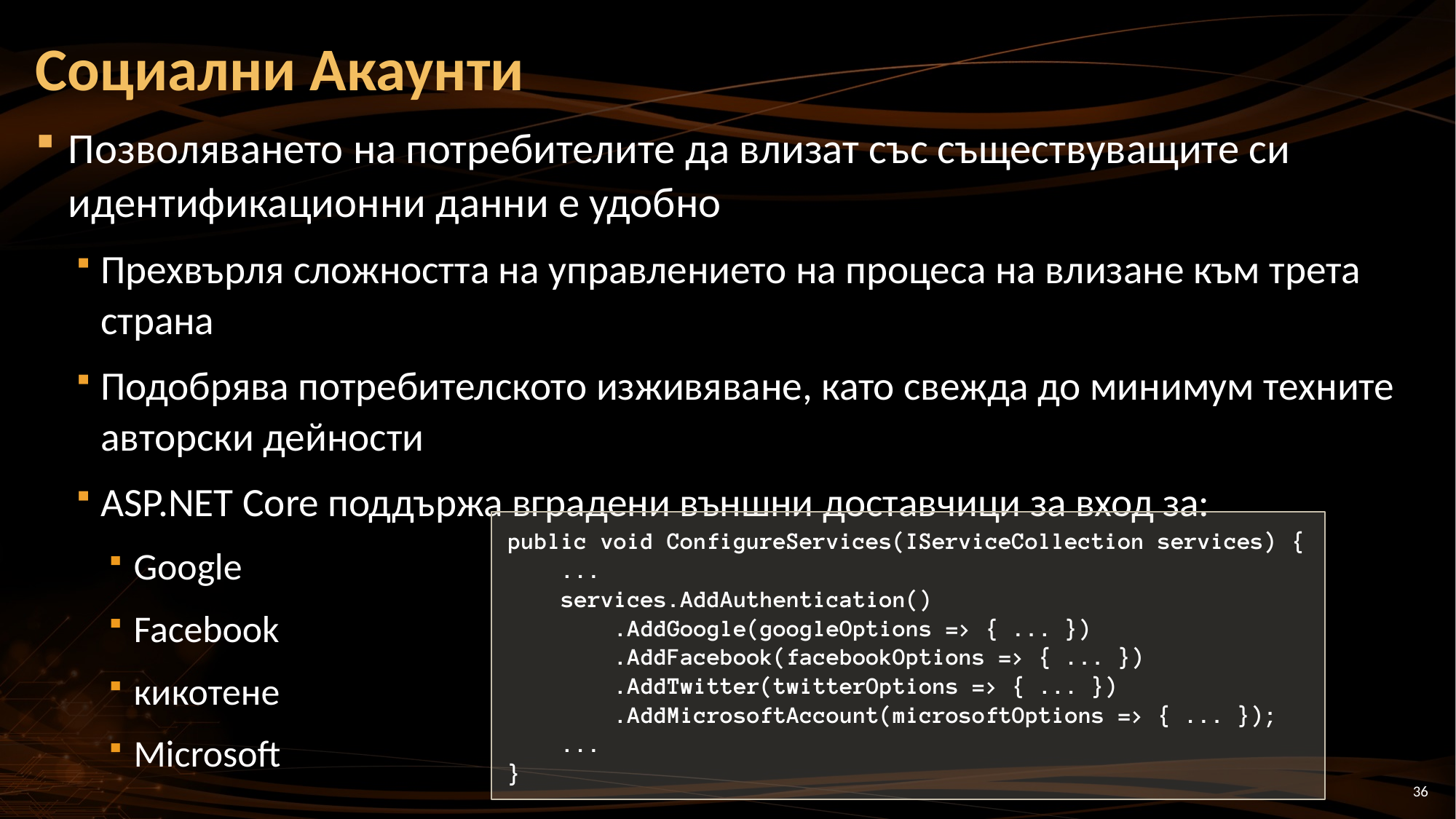

# Социални Акаунти
Позволяването на потребителите да влизат със съществуващите си идентификационни данни е удобно
Прехвърля сложността на управлението на процеса на влизане към трета страна
Подобрява потребителското изживяване, като свежда до минимум техните авторски дейности
ASP.NET Core поддържа вградени външни доставчици за вход за:
Google
Facebook
кикотене
Microsoft
public void ConfigureServices(IServiceCollection services) {
    ...
    services.AddAuthentication()
        .AddGoogle(googleOptions => { ... })
        .AddFacebook(facebookOptions => { ... })
        .AddTwitter(twitterOptions => { ... })
        .AddMicrosoftAccount(microsoftOptions => { ... });
    ...
}
36